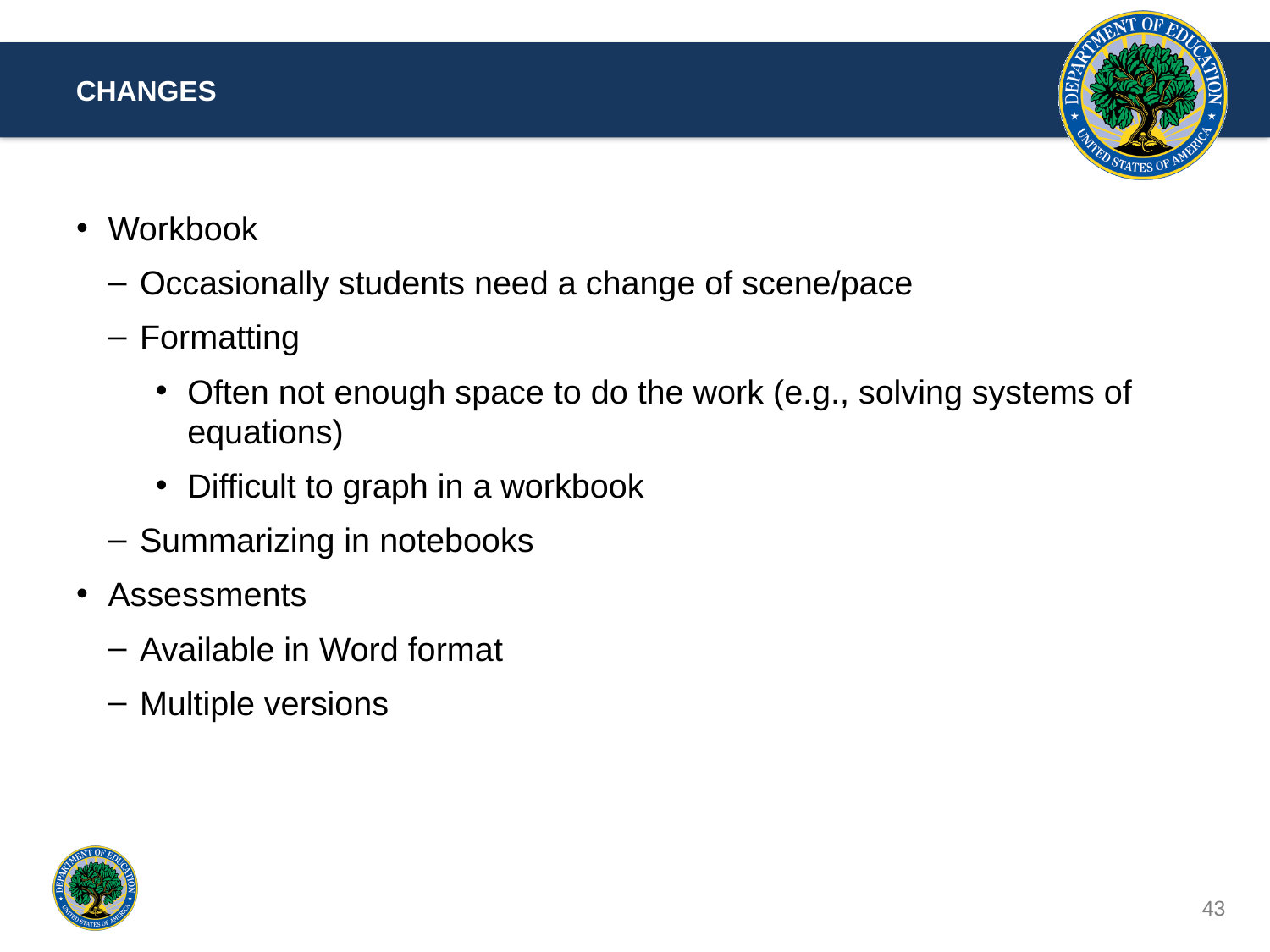

changes
Workbook
Occasionally students need a change of scene/pace
Formatting
Often not enough space to do the work (e.g., solving systems of equations)
Difficult to graph in a workbook
Summarizing in notebooks
Assessments
Available in Word format
Multiple versions

43